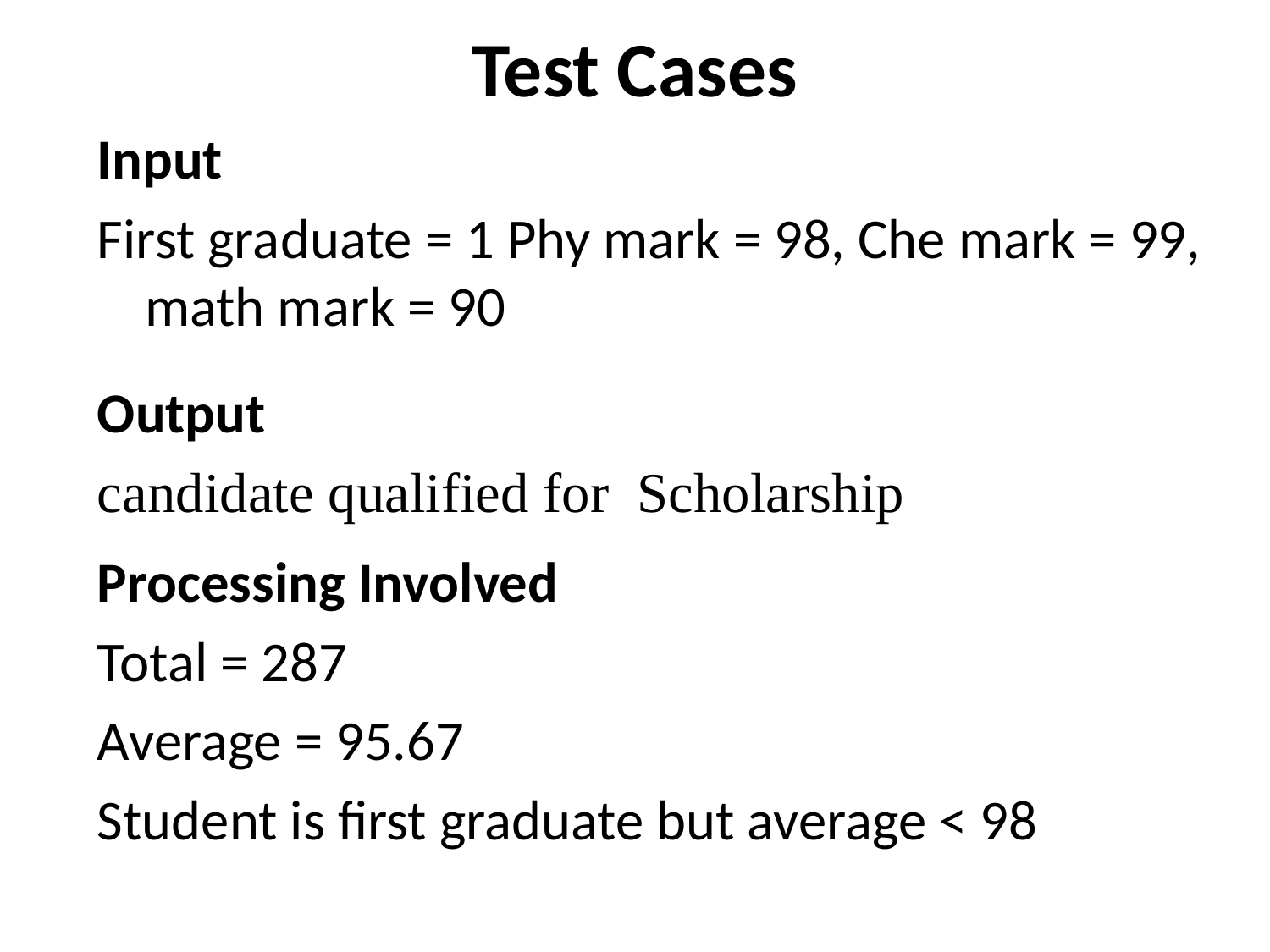

# Test Cases
Input
First graduate = 1 Phy mark = 98, Che mark = 99, math mark = 90
Output
candidate qualified for  Scholarship
Processing Involved
Total = 287
Average = 95.67
Student is first graduate but average < 98